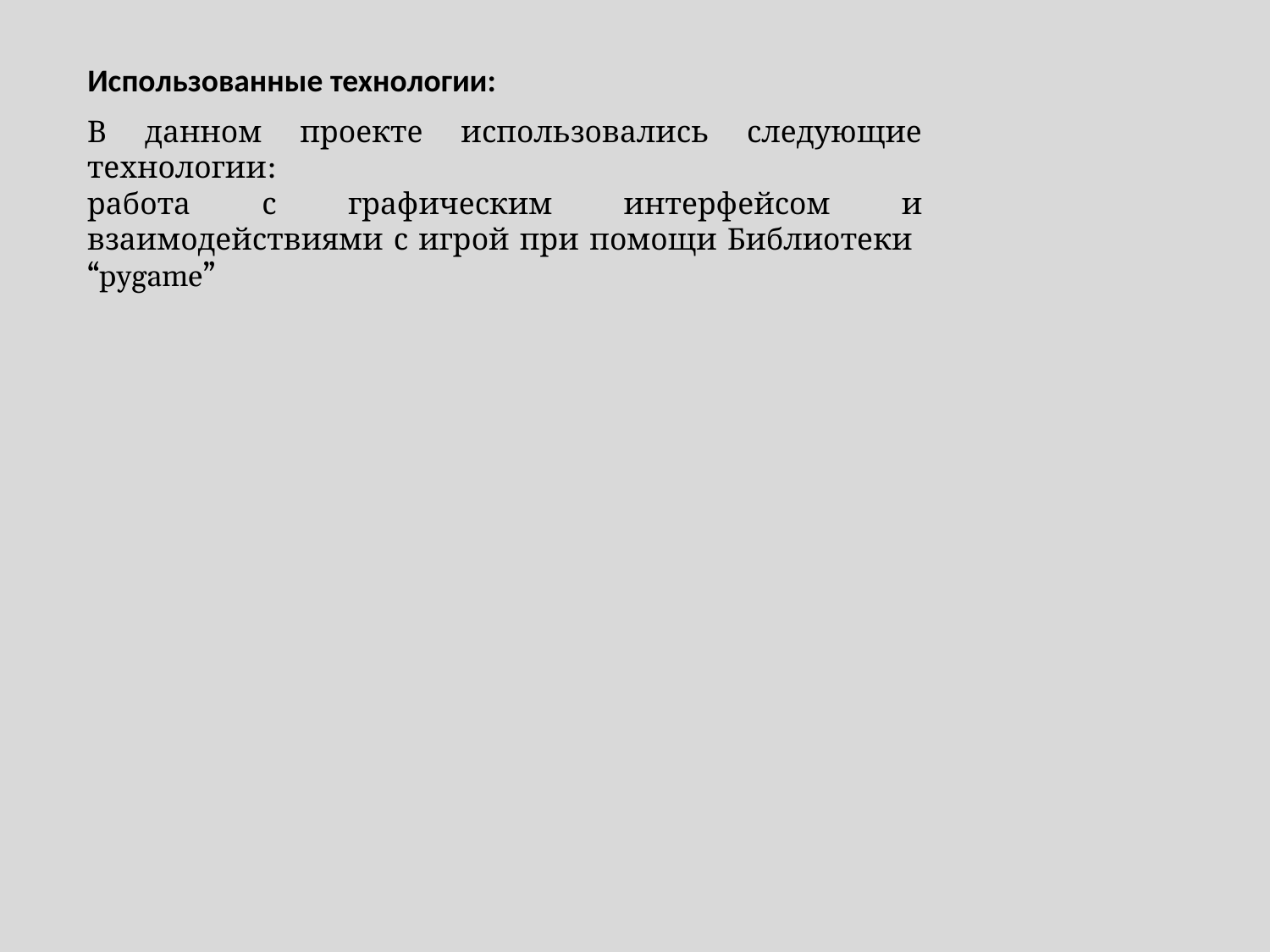

Использованные технологии:
В данном проекте использовались следующие технологии:
работа с графическим интерфейсом и взаимодействиями с игрой при помощи Библиотеки  “pygame”